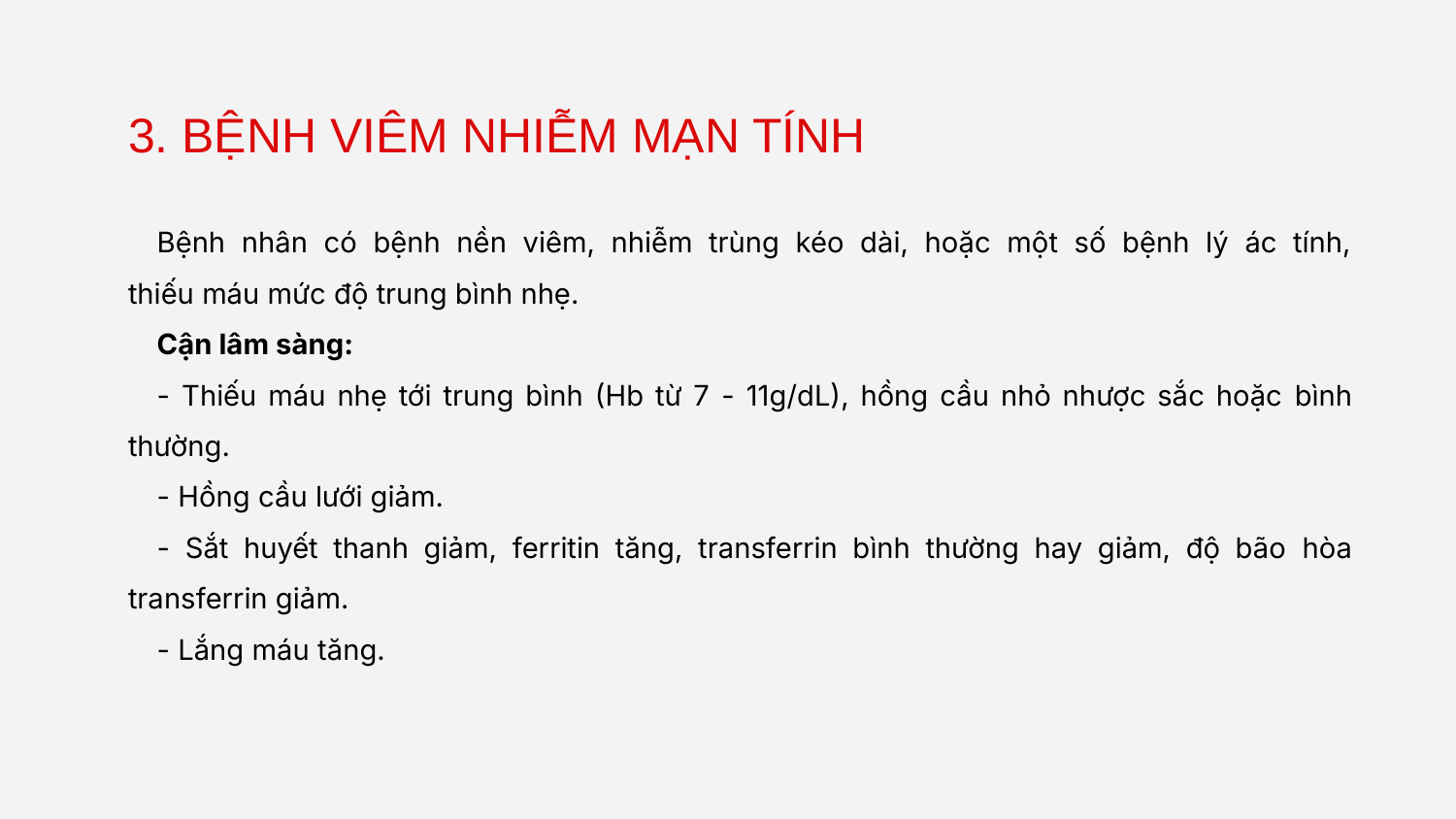

3. BỆNH VIÊM NHIỄM MẠN TÍNH
Bệnh nhân có bệnh nền viêm, nhiễm trùng kéo dài, hoặc một số bệnh lý ác tính,
thiếu máu mức độ trung bình nhẹ.
Cận lâm sàng:
- Thiếu máu nhẹ tới trung bình (Hb từ 7 - 11g/dL), hồng cầu nhỏ nhược sắc hoặc bình thường.
- Hồng cầu lưới giảm.
- Sắt huyết thanh giảm, ferritin tăng, transferrin bình thường hay giảm, độ bão hòa transferrin giảm.
- Lắng máu tăng.